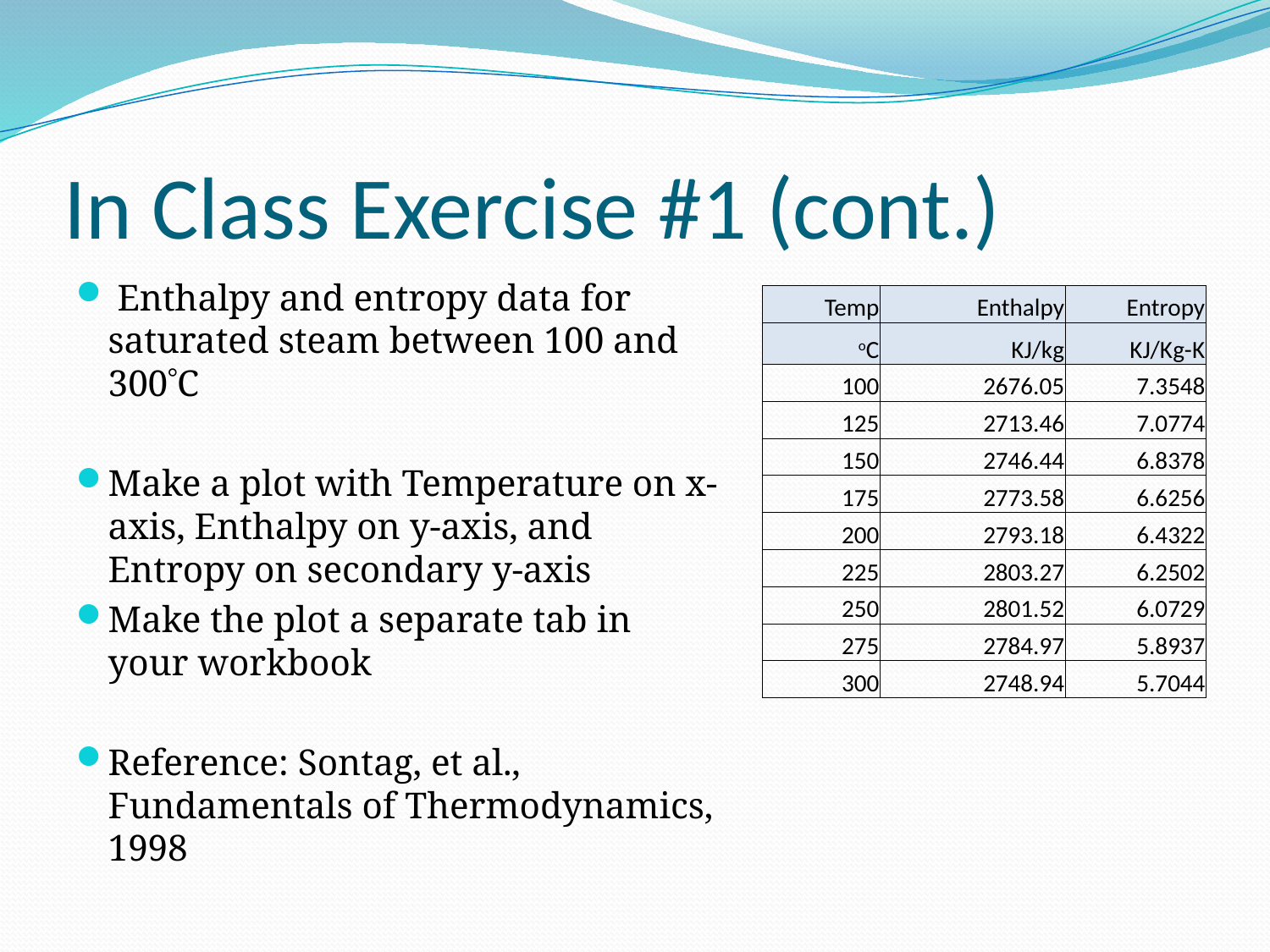

# In Class Exercise #1 (cont.)
 Enthalpy and entropy data for saturated steam between 100 and 300°C

Make a plot with Temperature on x-axis, Enthalpy on y-axis, and Entropy on secondary y-axis
Make the plot a separate tab in your workbook

Reference: Sontag, et al., Fundamentals of Thermodynamics, 1998

| Temp | Enthalpy | Entropy |
| --- | --- | --- |
| oC | KJ/kg | KJ/Kg-K |
| 100 | 2676.05 | 7.3548 |
| 125 | 2713.46 | 7.0774 |
| 150 | 2746.44 | 6.8378 |
| 175 | 2773.58 | 6.6256 |
| 200 | 2793.18 | 6.4322 |
| 225 | 2803.27 | 6.2502 |
| 250 | 2801.52 | 6.0729 |
| 275 | 2784.97 | 5.8937 |
| 300 | 2748.94 | 5.7044 |